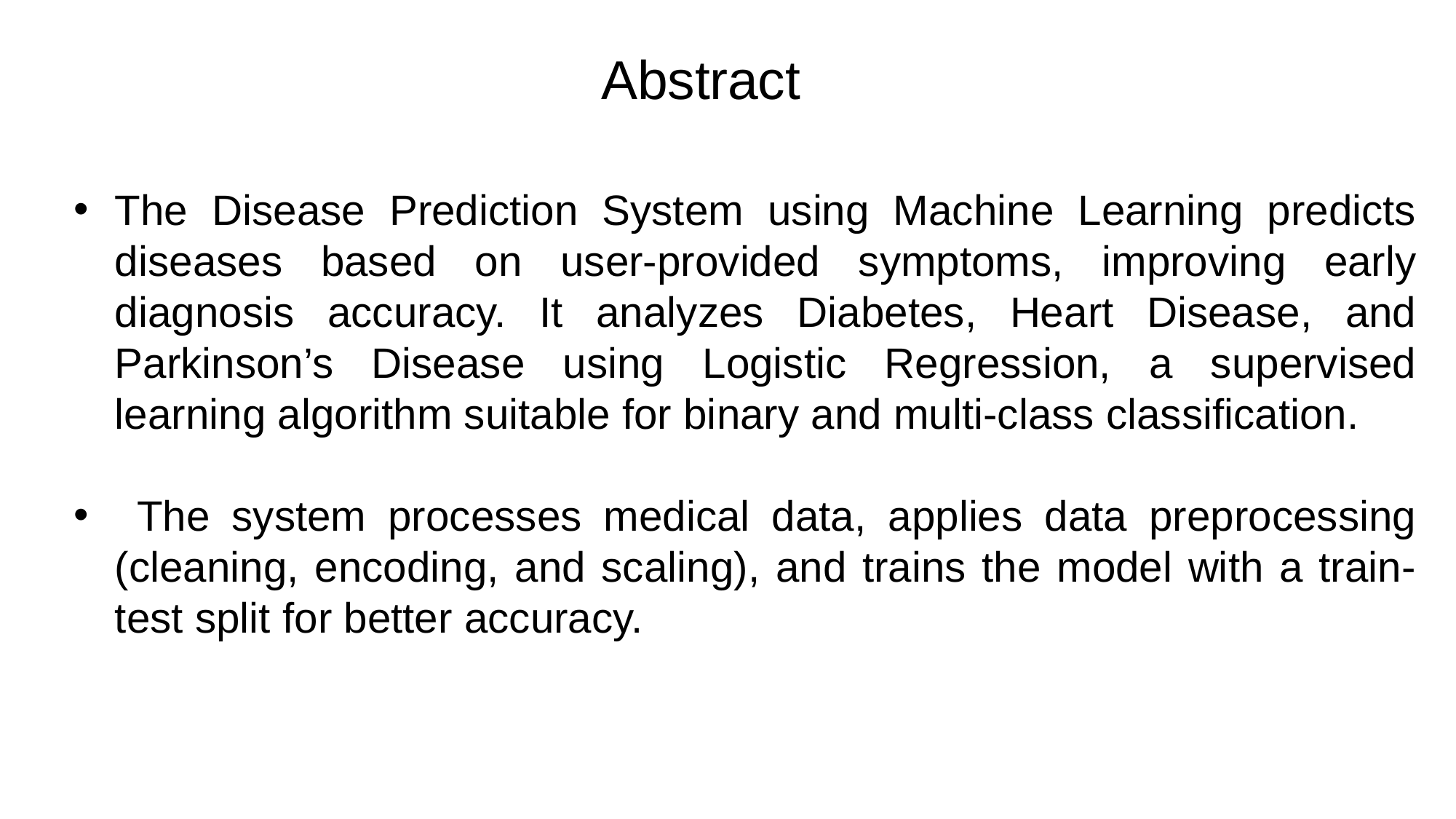

# Abstract
The Disease Prediction System using Machine Learning predicts diseases based on user-provided symptoms, improving early diagnosis accuracy. It analyzes Diabetes, Heart Disease, and Parkinson’s Disease using Logistic Regression, a supervised learning algorithm suitable for binary and multi-class classification.

 The system processes medical data, applies data preprocessing (cleaning, encoding, and scaling), and trains the model with a train-test split for better accuracy.